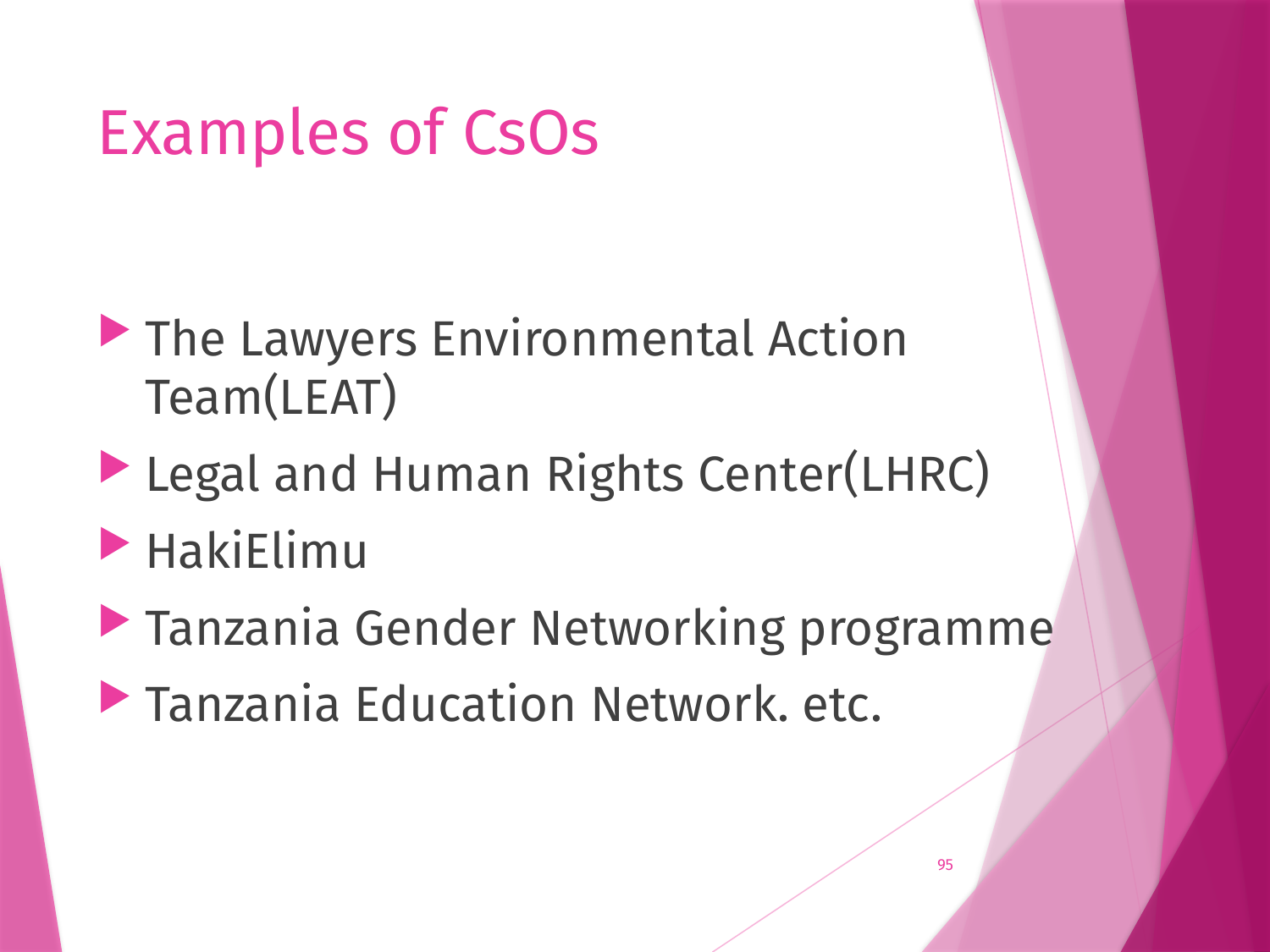

# Examples of CsOs
The Lawyers Environmental Action Team(LEAT)
Legal and Human Rights Center(LHRC)
HakiElimu
Tanzania Gender Networking programme
Tanzania Education Network. etc.

95